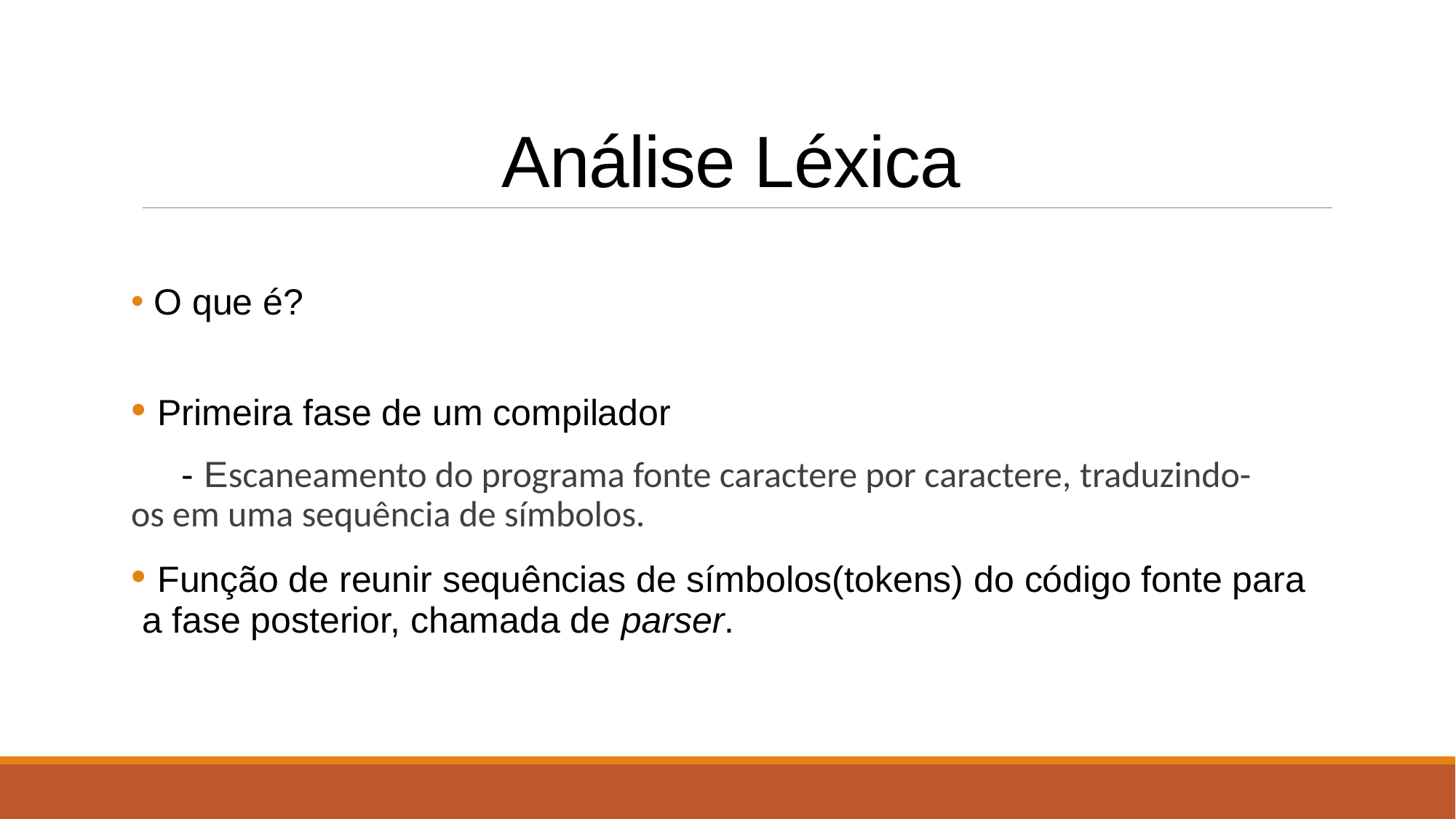

# Análise Léxica

 O que é?

 Primeira fase de um compilador
     - Escaneamento do programa fonte caractere por caractere, traduzindo-          os em uma sequência de símbolos.
 Função de reunir sequências de símbolos(tokens) do código fonte para a fase posterior, chamada de parser.